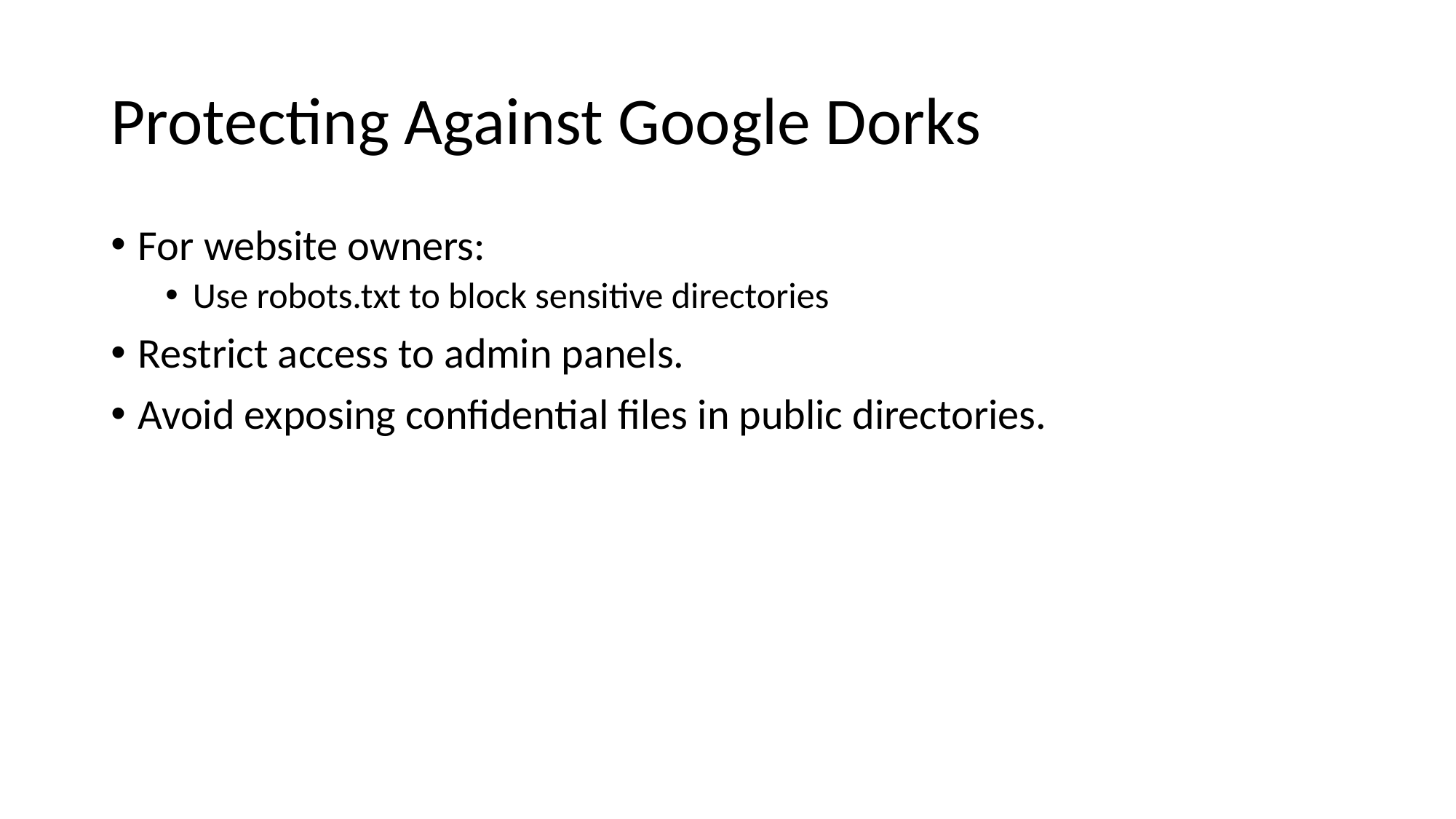

# Protecting Against Google Dorks
For website owners:
Use robots.txt to block sensitive directories
Restrict access to admin panels.
Avoid exposing confidential files in public directories.